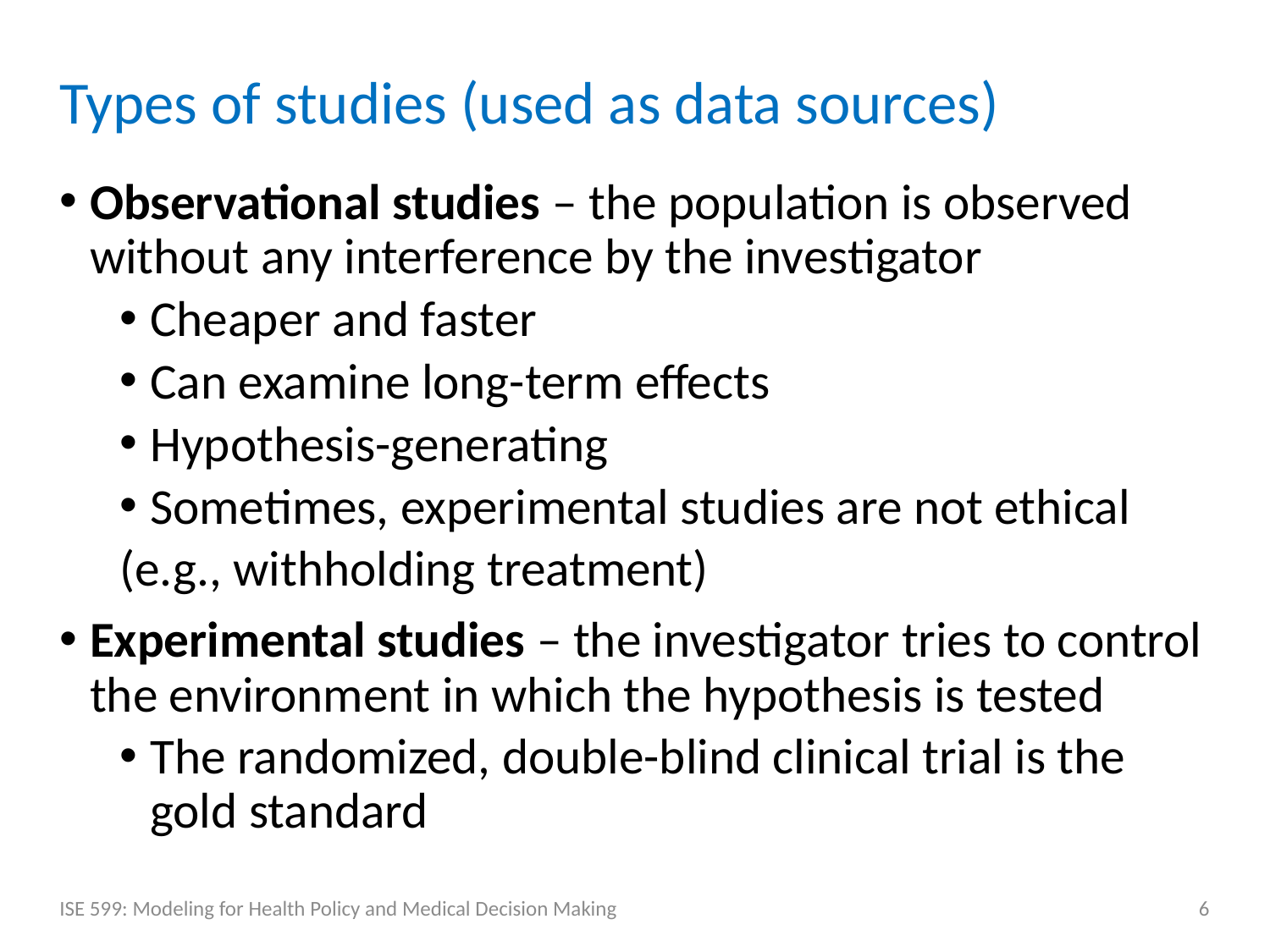

# Types of studies (used as data sources)
Observational studies – the population is observed without any interference by the investigator
Cheaper and faster
Can examine long-term effects
Hypothesis-generating
Sometimes, experimental studies are not ethical
	(e.g., withholding treatment)
Experimental studies – the investigator tries to control the environment in which the hypothesis is tested
The randomized, double-blind clinical trial is the gold standard

ISE 599: Modeling for Health Policy and Medical Decision Making
6